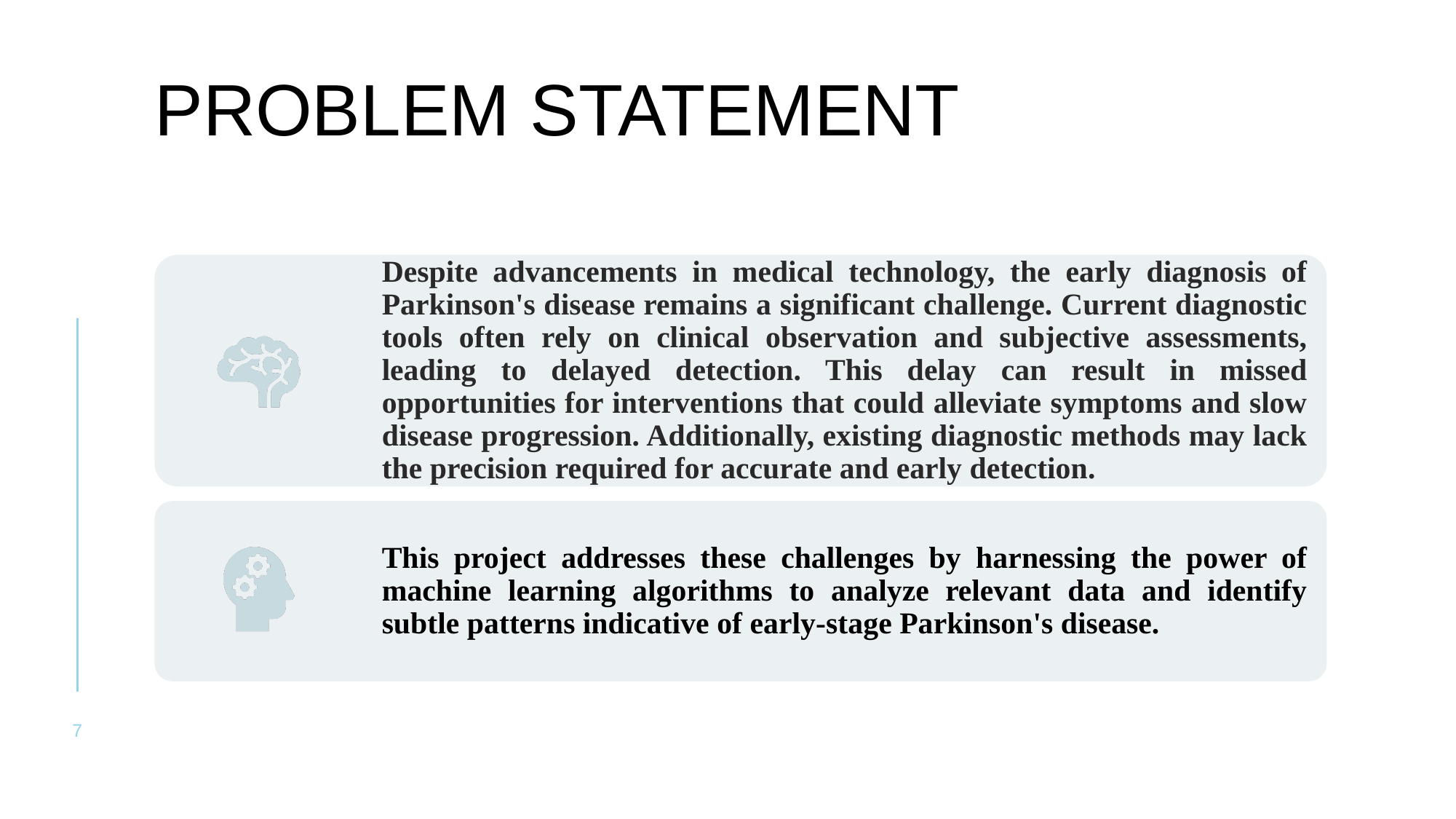

# PROBLEM STATEMENT

Despite advancements in medical technology, the early diagnosis of Parkinson's disease remains a significant challenge. Current diagnostic tools often rely on clinical observation and subjective assessments, leading to delayed detection. This delay can result in missed opportunities for interventions that could alleviate symptoms and slow disease progression. Additionally, existing diagnostic methods may lack the precision required for accurate and early detection.

This project addresses these challenges by harnessing the power of machine learning algorithms to analyze relevant data and identify subtle patterns indicative of early-stage Parkinson's disease.

7